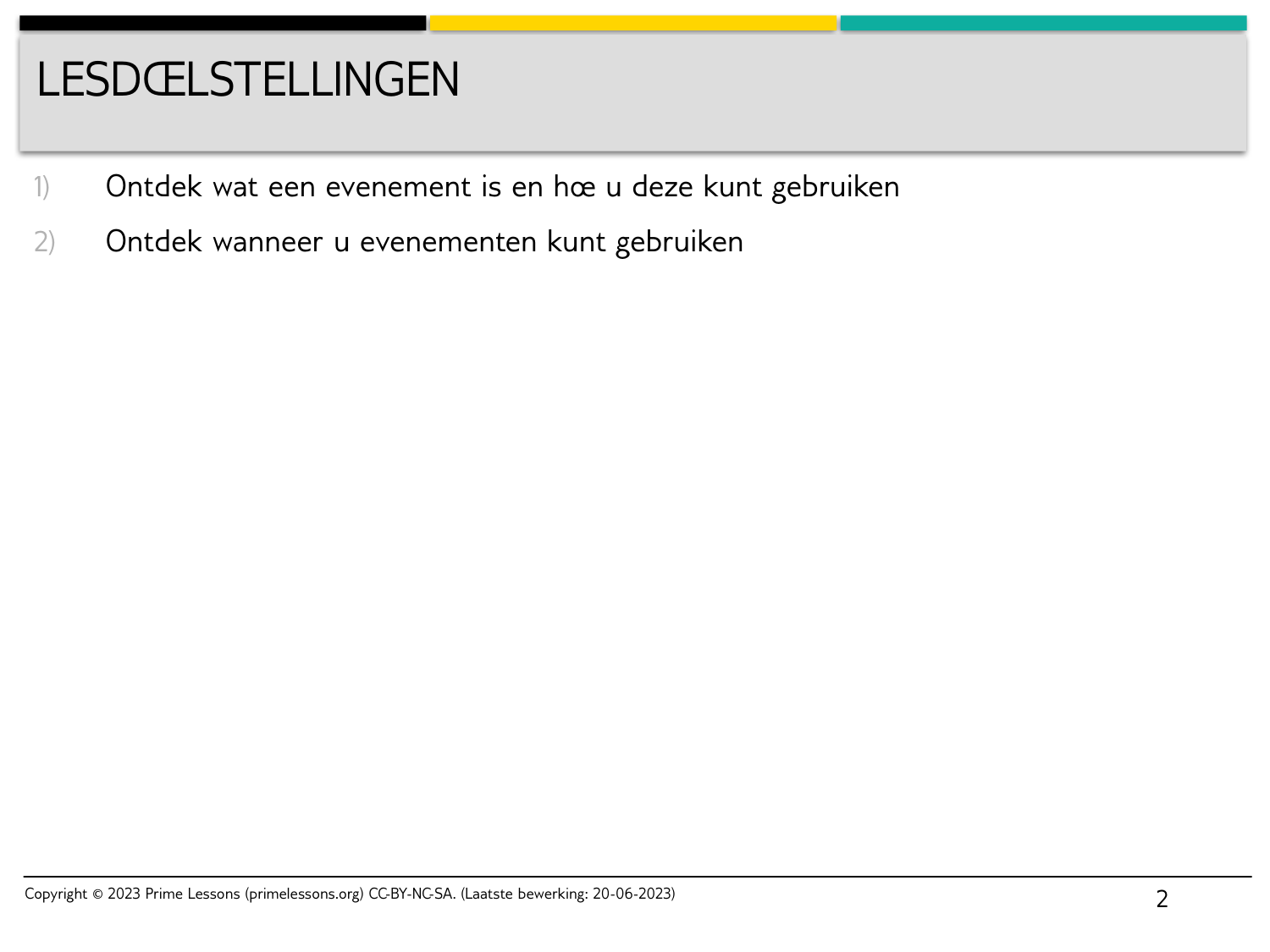

# Lesdoelstellingen
Ontdek wat een evenement is en hoe u deze kunt gebruiken
Ontdek wanneer u evenementen kunt gebruiken

2
Copyright © 2023 Prime Lessons (primelessons.org) CC-BY-NC-SA. (Laatste bewerking: 20-06-2023)